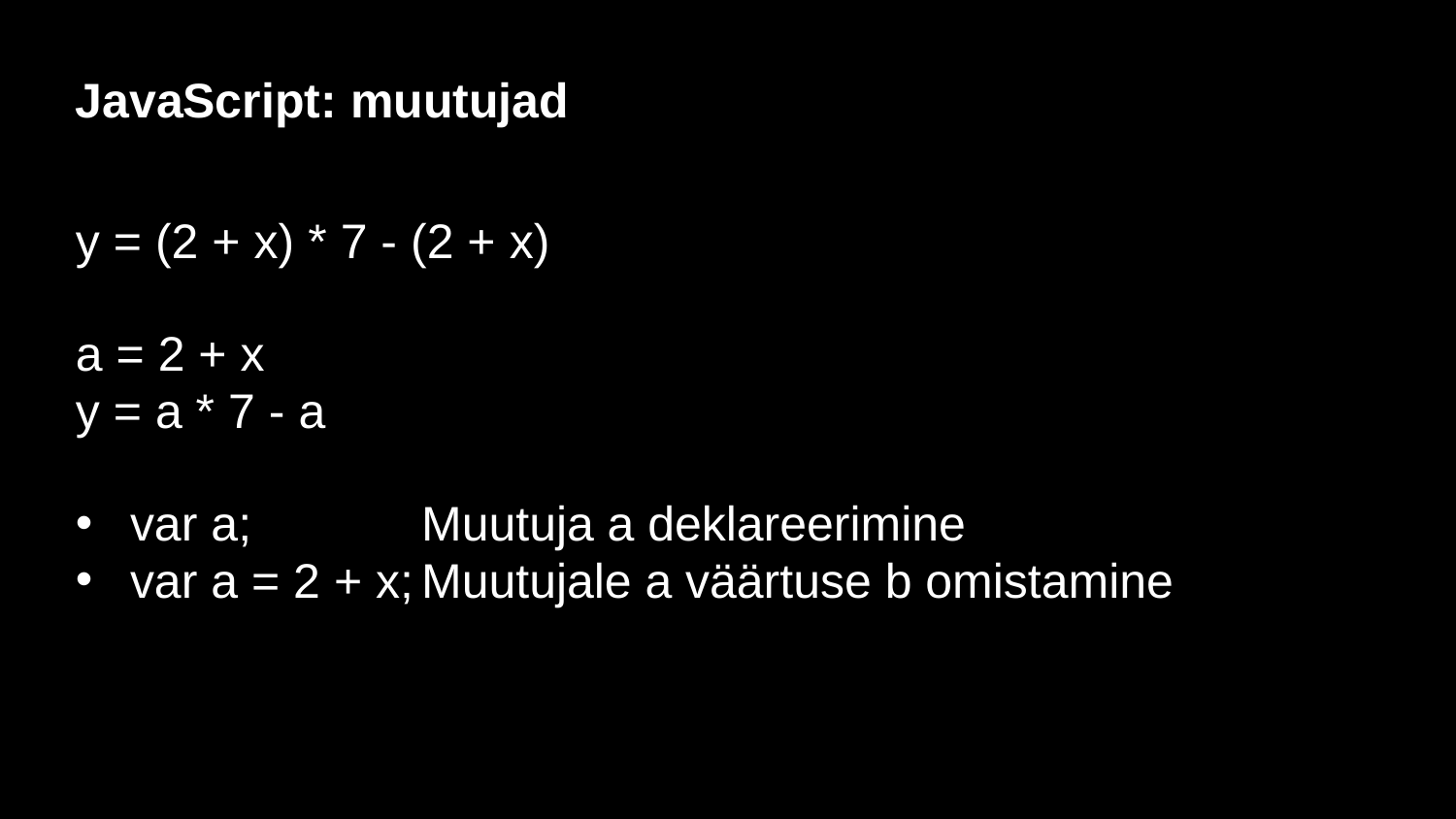

# JavaScript: muutujad
y = (2 + x) * 7 - (2 + x)

a = 2 + x
y = a * 7 - a

var a;		Muutuja a deklareerimine
var a = 2 + x;	Muutujale a väärtuse b omistamine